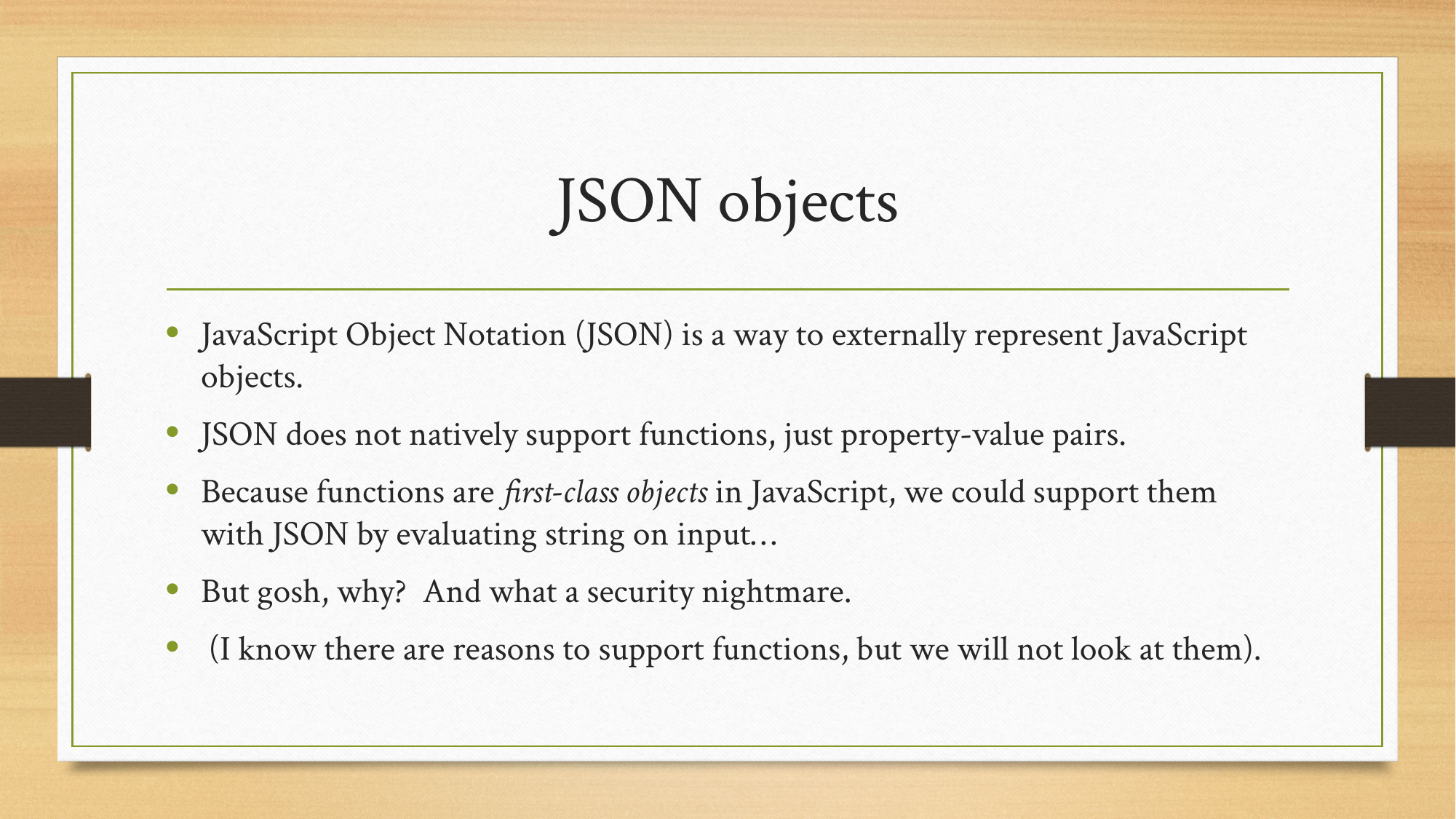

# JSON objects
JavaScript Object Notation (JSON) is a way to externally represent JavaScript objects.
JSON does not natively support functions, just property-value pairs.
Because functions are first-class objects in JavaScript, we could support them with JSON by evaluating string on input…
But gosh, why?  And what a security nightmare.
 (I know there are reasons to support functions, but we will not look at them).